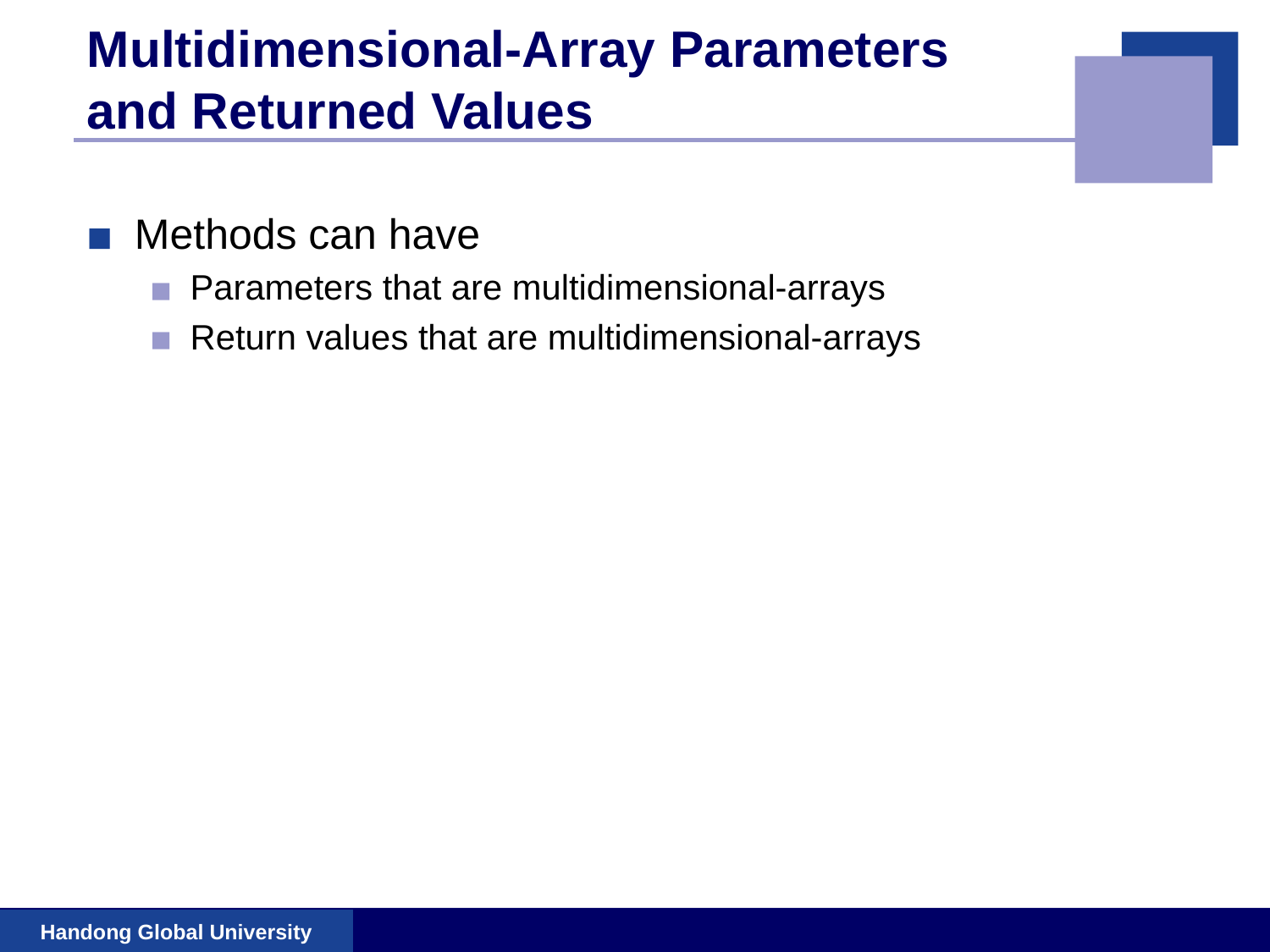

# Multidimensional-Array Parameters and Returned Values
Methods can have
Parameters that are multidimensional-arrays
Return values that are multidimensional-arrays